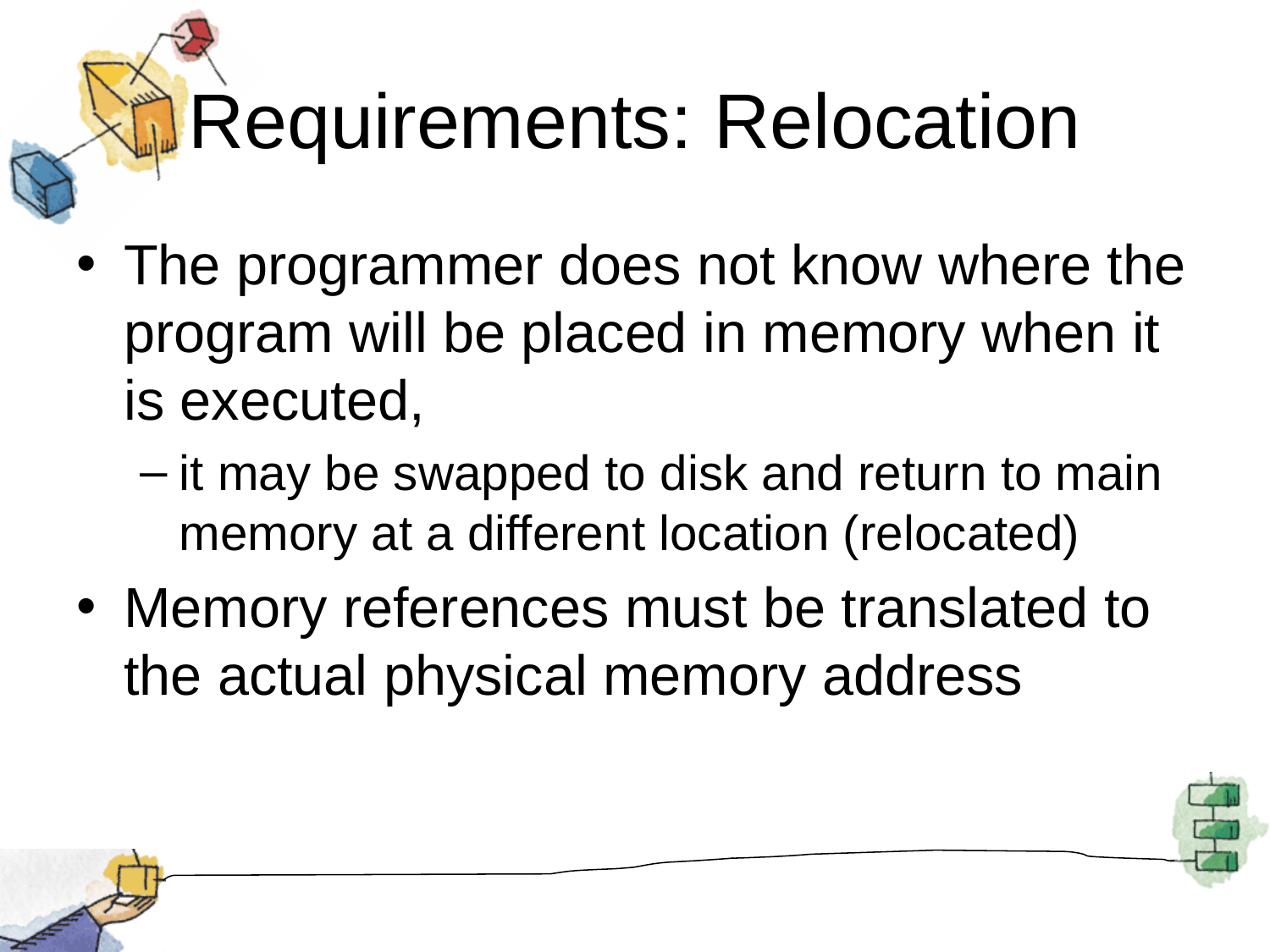

Requirements: Relocation
The programmer does not know where the program will be placed in memory when it is executed,
it may be swapped to disk and return to main memory at a different location (relocated)
Memory references must be translated to the actual physical memory address